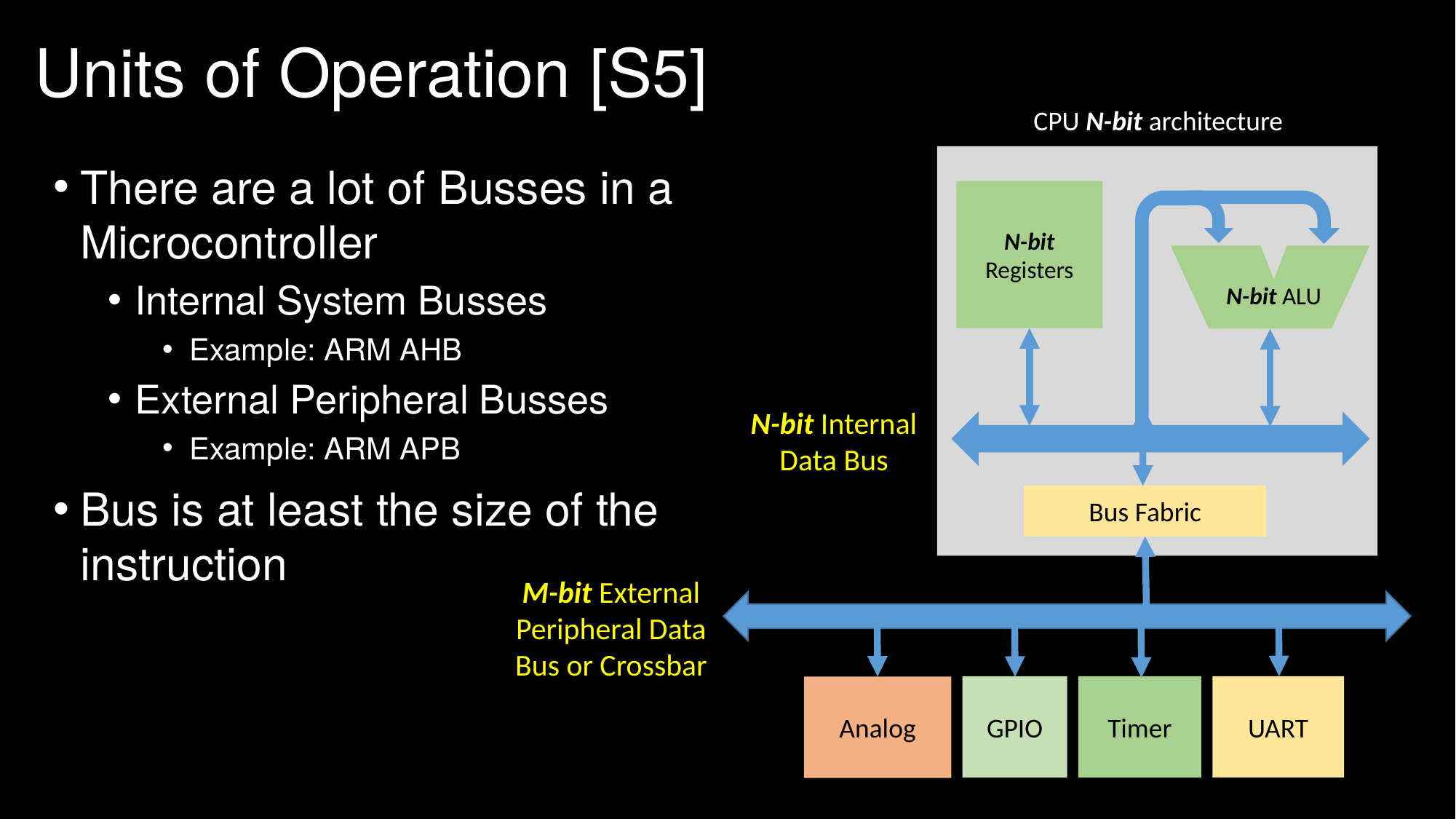

Units of Operation [S5]
CPU N-bit architecture

There are a lot of Busses in a Microcontroller
Internal System Busses
Example: ARM AHB
External Peripheral Busses
Example: ARM APB
Bus is at least the size of the instruction

N-bit Registers

N-bit ALU
N-bit Internal Data Bus

Bus Fabric
M-bit External Peripheral Data Bus or Crossbar

GPIO
Timer
UART
Analog